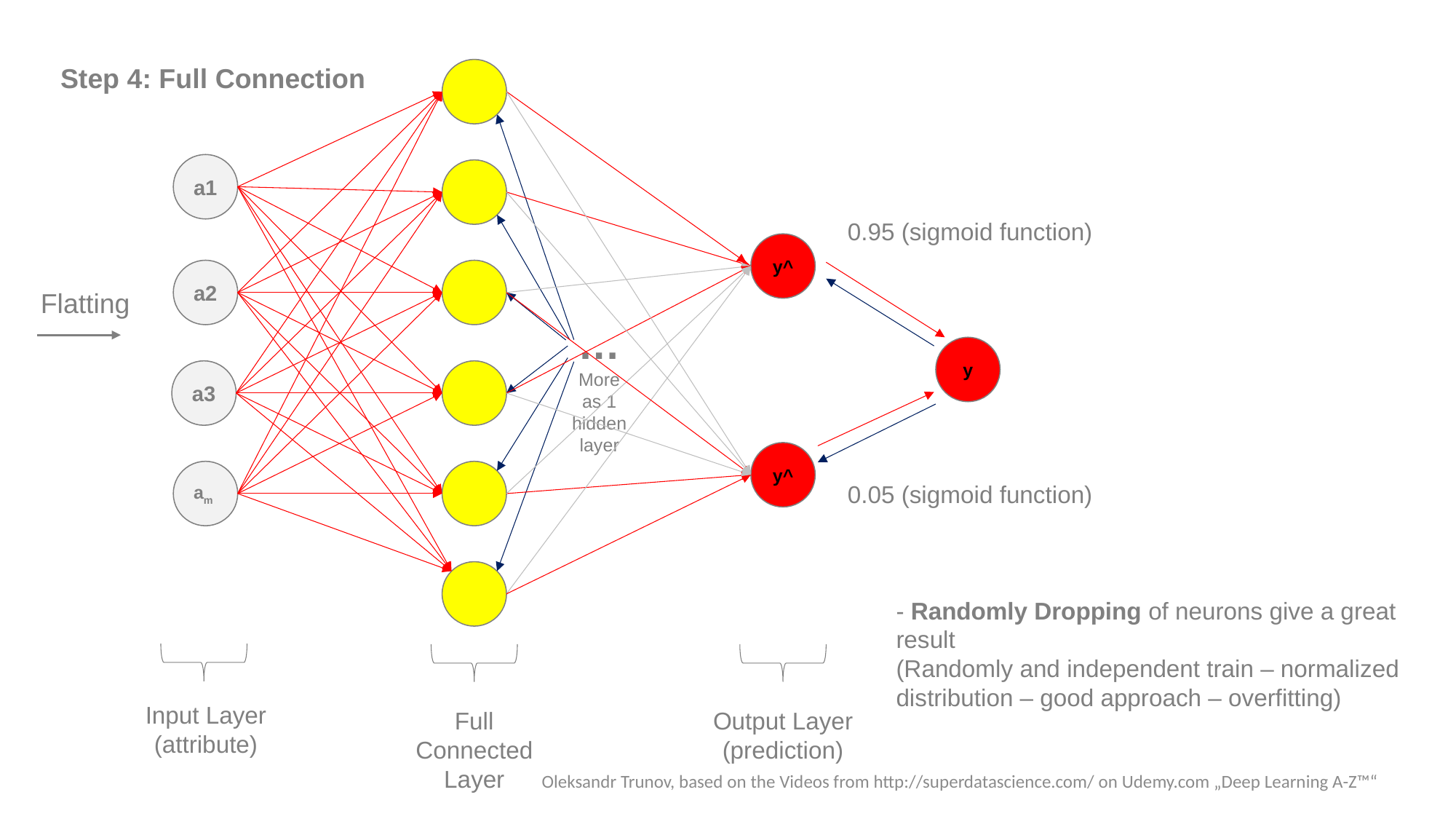

Step 4: Full Connection

a1

0.95 (sigmoid function)
y^
a2

Flatting
…
More as 1 hidden layer
y
a3

y^
am

0.05 (sigmoid function)

- Randomly Dropping of neurons give a great result
(Randomly and independent train – normalized distribution – good approach – overfitting)

Input Layer
(attribute)
Full Connected Layer
Output Layer (prediction)
Oleksandr Trunov, based on the Videos from http://superdatascience.com/ on Udemy.com „Deep Learning A-Z™“